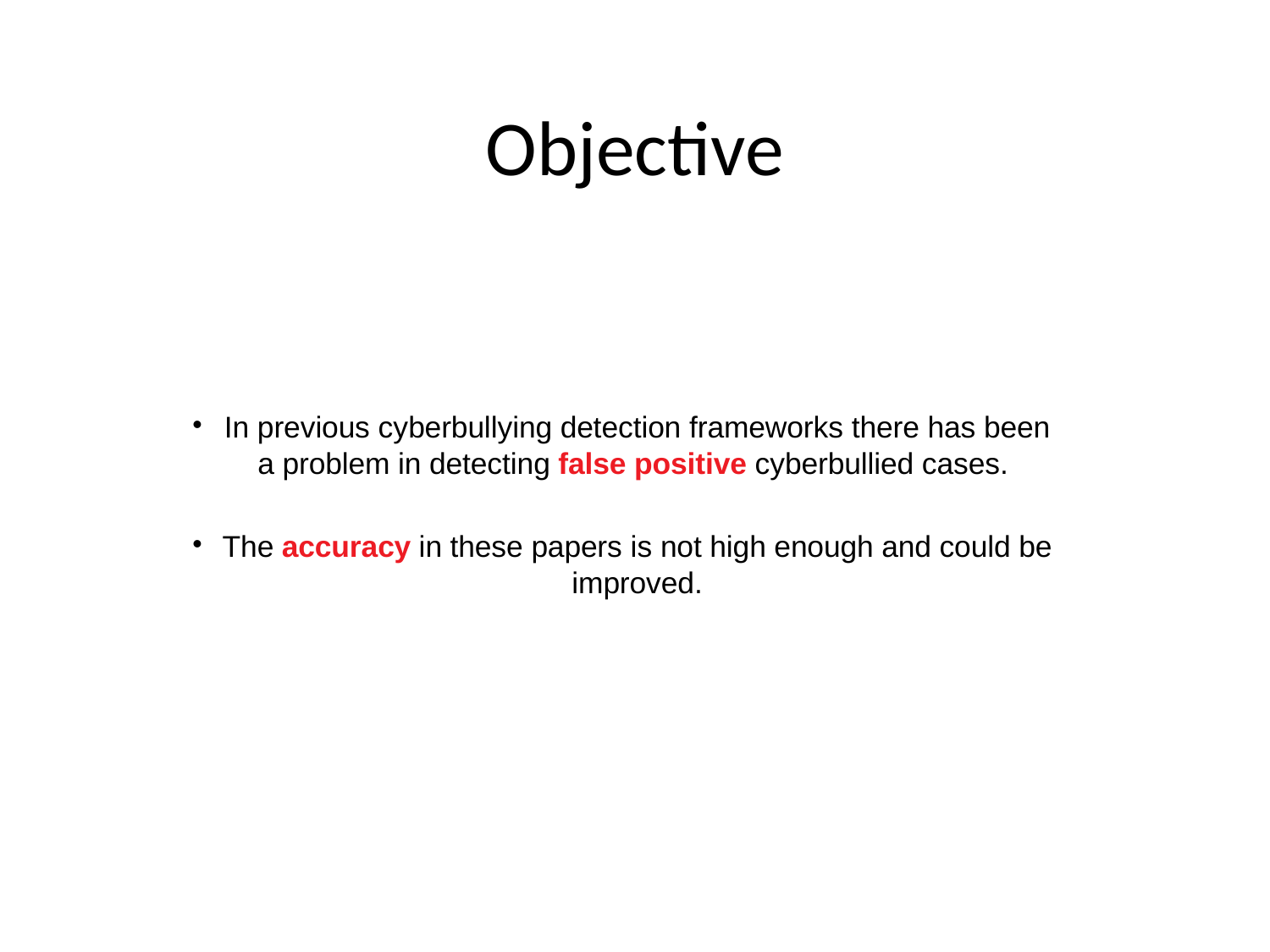

# Objective
In previous cyberbullying detection frameworks there has been a problem in detecting false positive cyberbullied cases.

The accuracy in these papers is not high enough and could be improved.